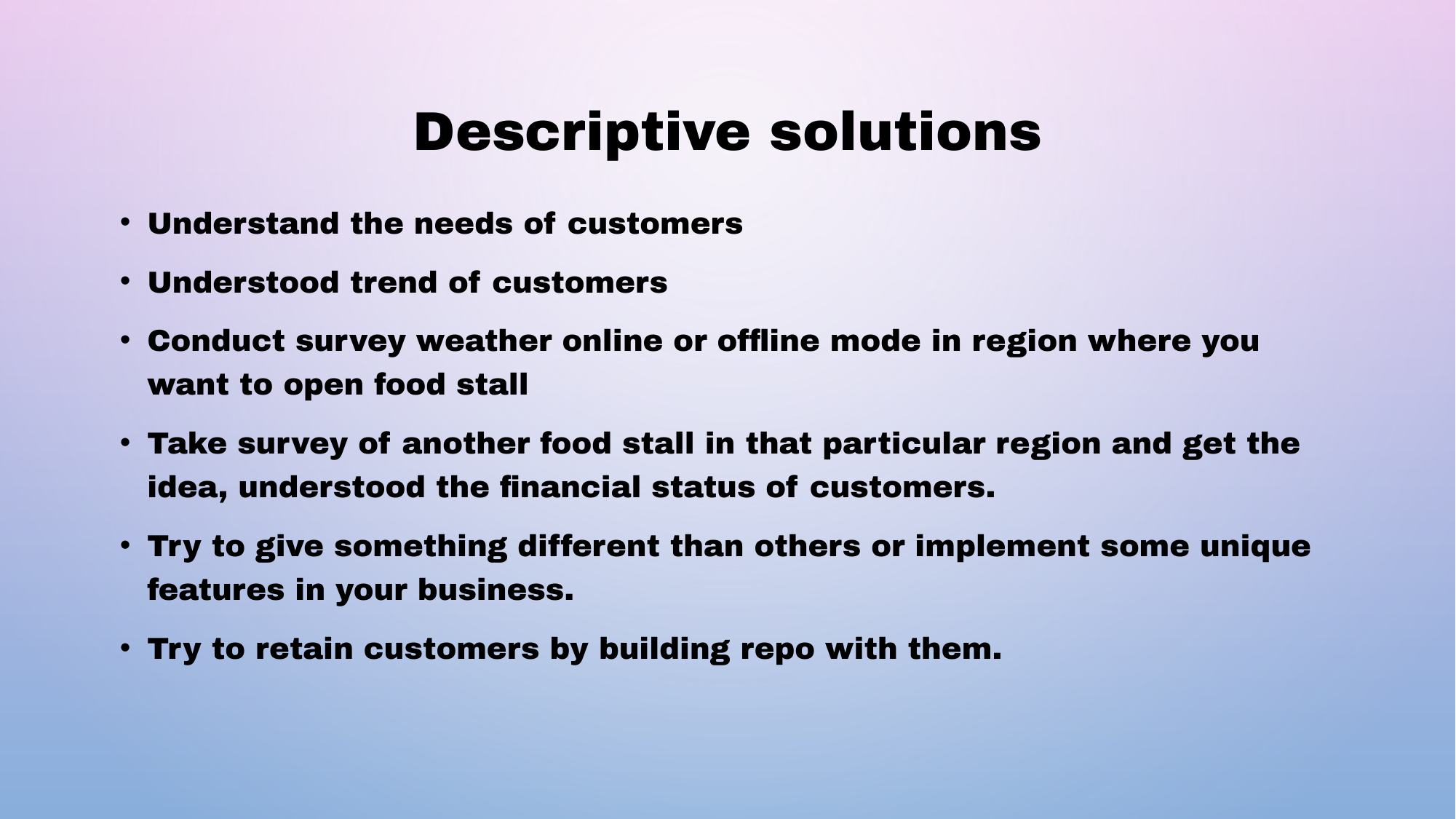

# Descriptive solutions
Understand the needs of customers
Understood trend of customers
Conduct survey weather online or offline mode in region where you want to open food stall
Take survey of another food stall in that particular region and get the idea, understood the financial status of customers.
Try to give something different than others or implement some unique features in your business.
Try to retain customers by building repo with them.